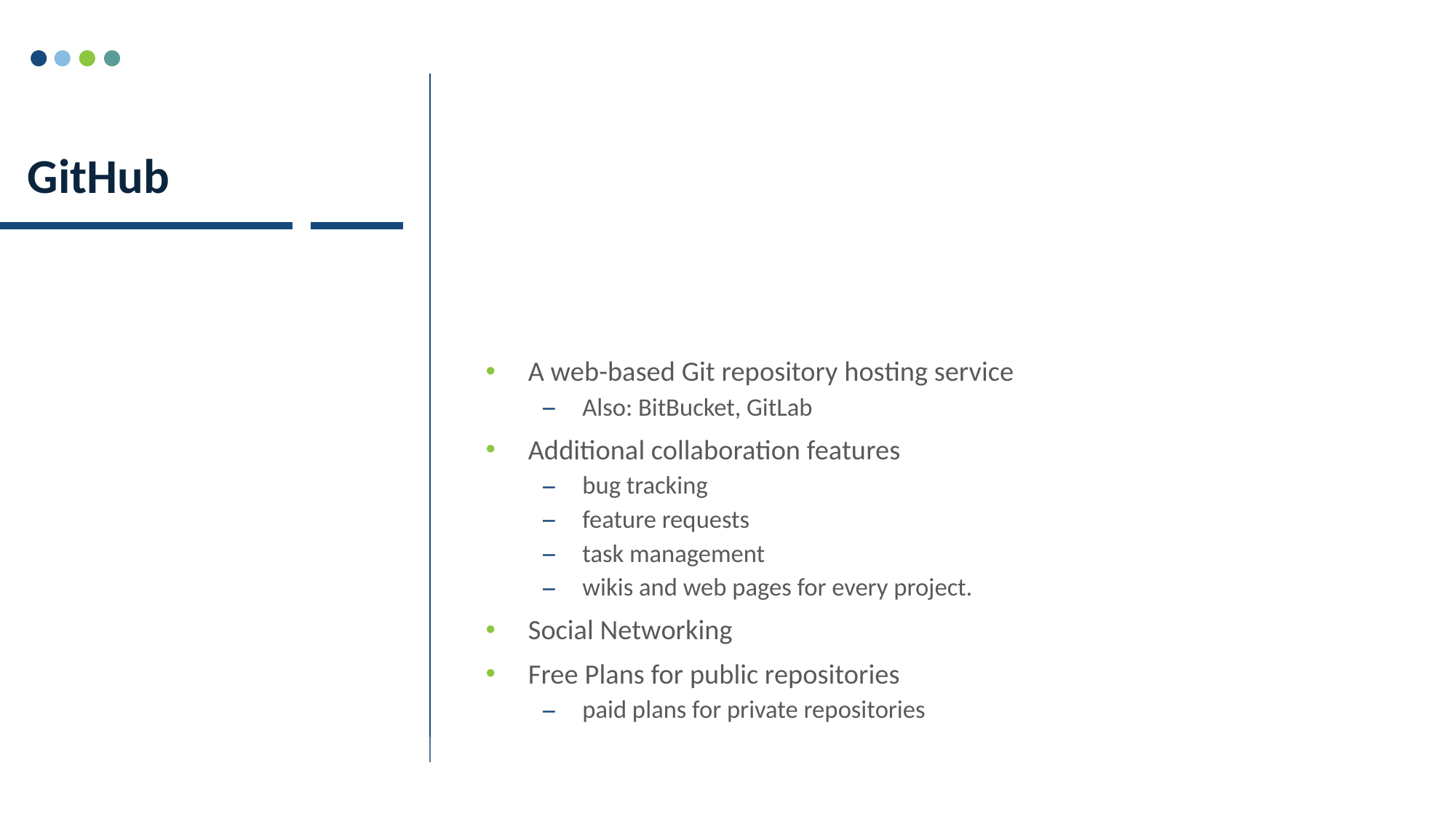

# GitHub

A web-based Git repository hosting service
Also: BitBucket, GitLab
Additional collaboration features
bug tracking
feature requests
task management
wikis and web pages for every project.
Social Networking
Free Plans for public repositories
paid plans for private repositories